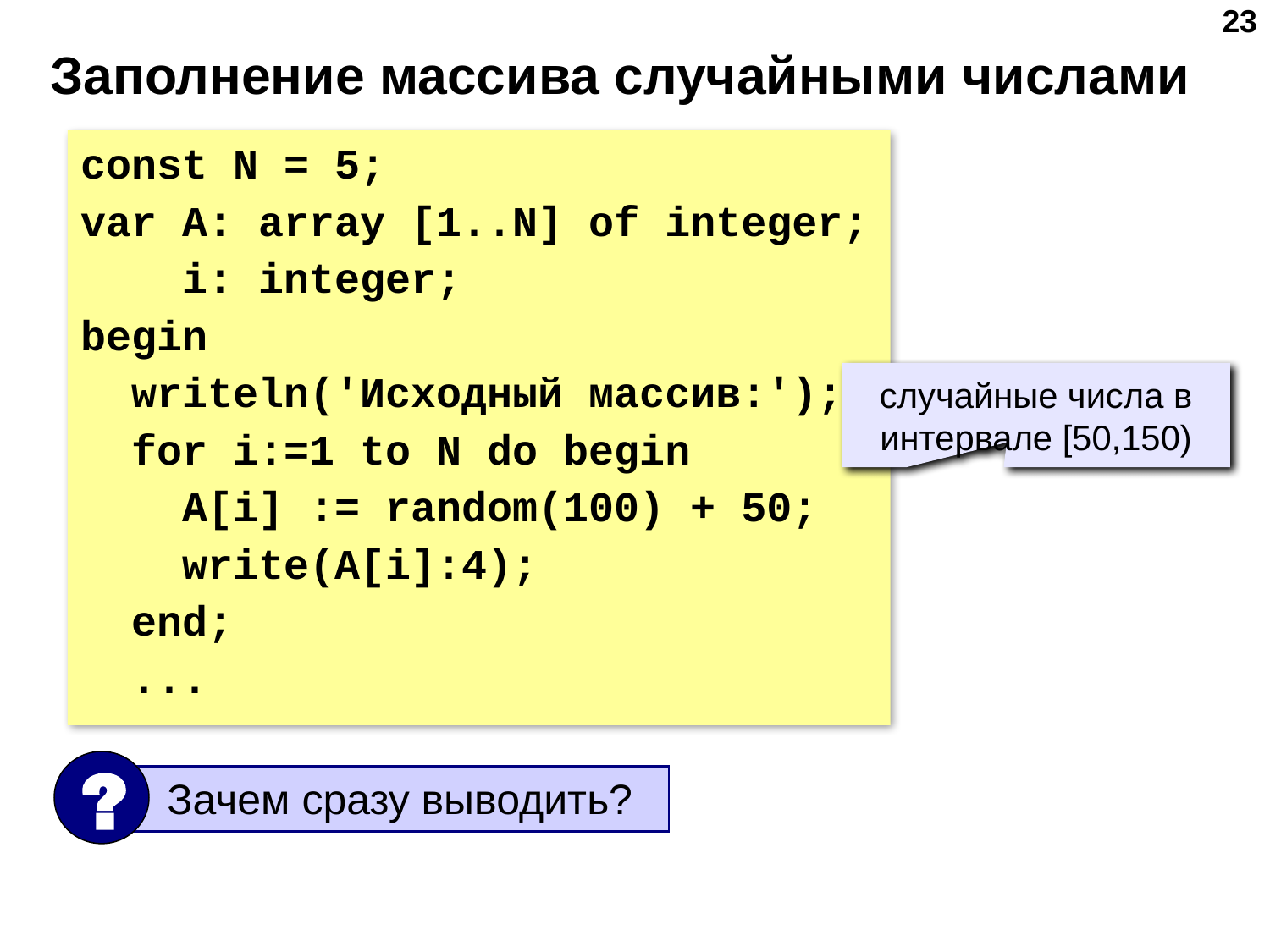

23
# Заполнение массива случайными числами
const N = 5;
var A: array [1..N] of integer;
    i: integer;
begin
  writeln('Исходный массив:');
  for i:=1 to N do begin
    A[i] := random(100) + 50;
    write(A[i]:4);
  end;
  ...
случайные числа в интервале [50,150)
?
   Зачем сразу выводить?